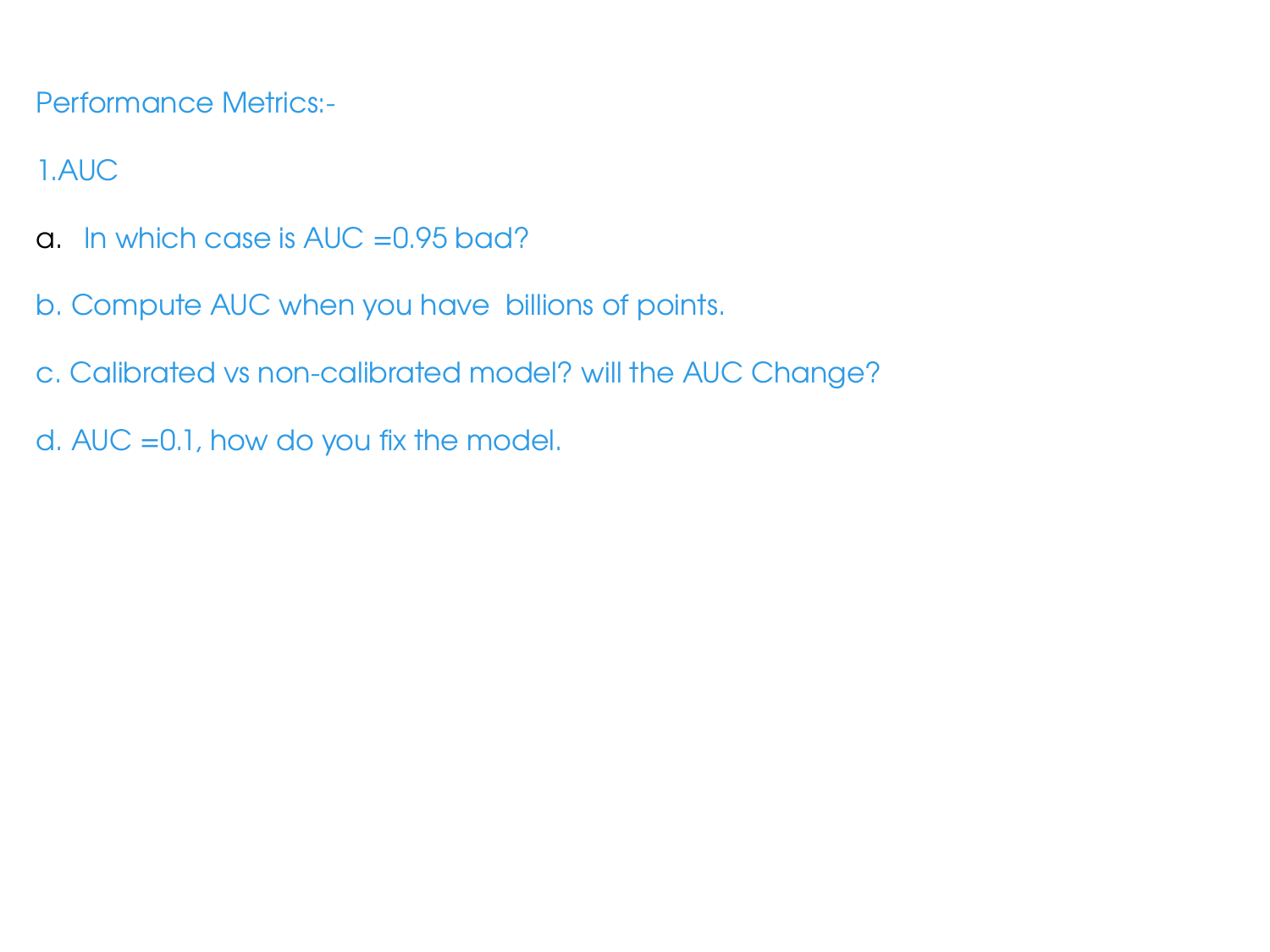

Performance Metrics:-

1.AUC

In which case is AUC =0.95 bad?

b. Compute AUC when you have  billions of points.

c. Calibrated vs non-calibrated model? will the AUC Change?

d. AUC =0.1, how do you fix the model.